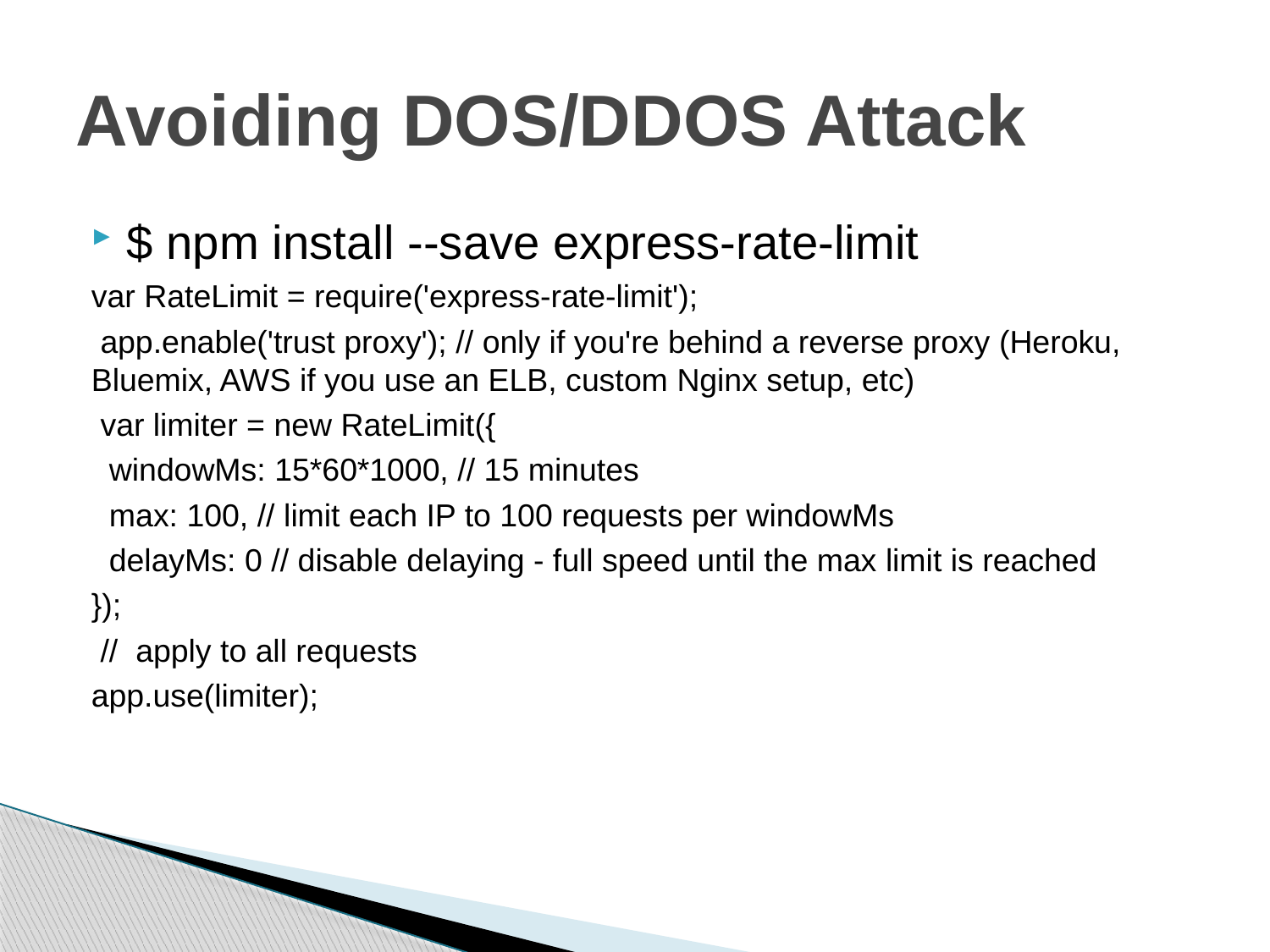

# Avoiding DOS/DDOS Attack
$ npm install --save express-rate-limit
var RateLimit = require('express-rate-limit');
 app.enable('trust proxy'); // only if you're behind a reverse proxy (Heroku, Bluemix, AWS if you use an ELB, custom Nginx setup, etc)
 var limiter = new RateLimit({
  windowMs: 15*60*1000, // 15 minutes
  max: 100, // limit each IP to 100 requests per windowMs
  delayMs: 0 // disable delaying - full speed until the max limit is reached
});
 //  apply to all requests
app.use(limiter);